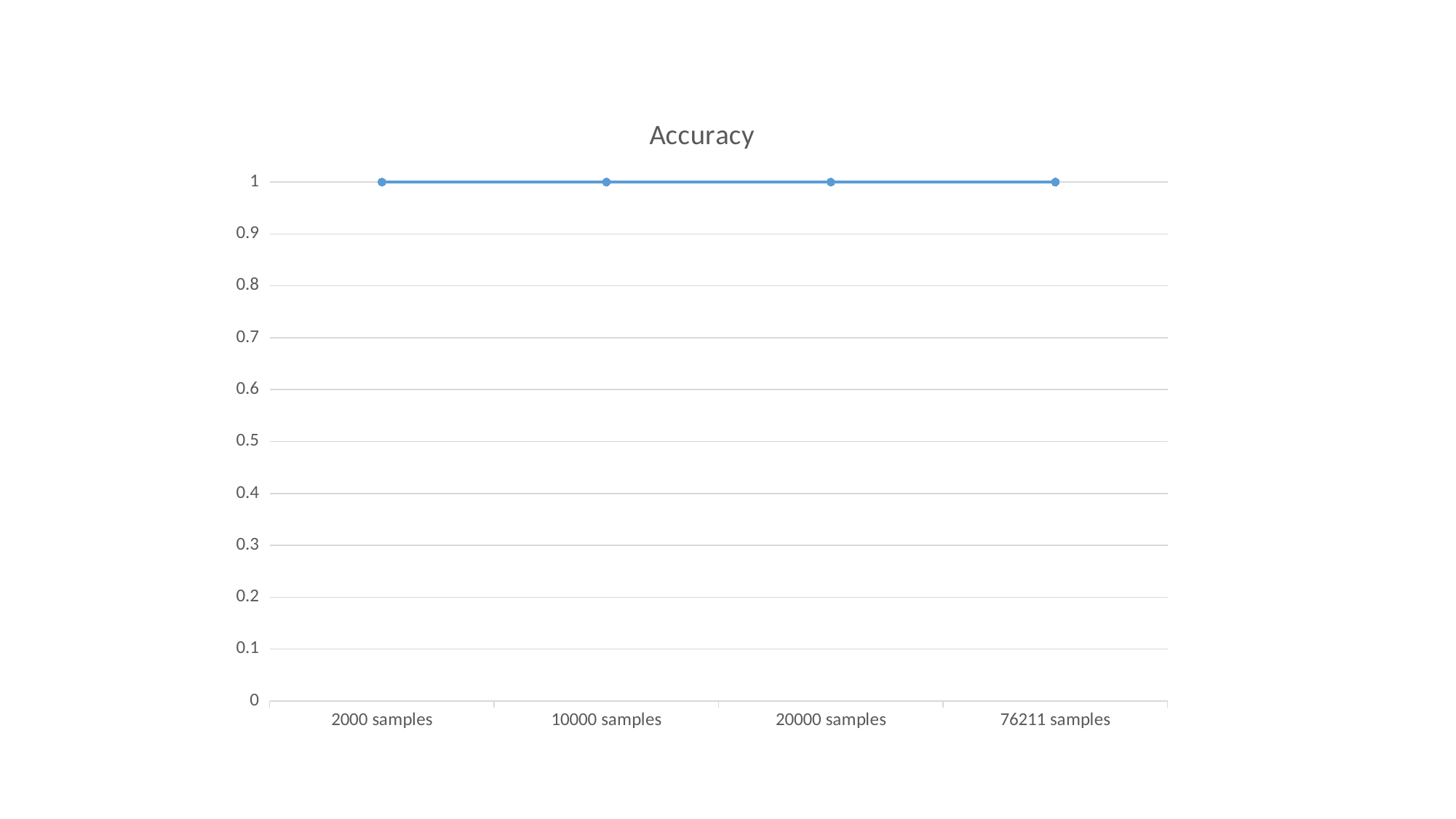

### Chart:

| Category | Accuracy |
|---|---|
| 2000 samples | 1.0 |
| 10000 samples | 1.0 |
| 20000 samples | 1.0 |
| 76211 samples | 1.0 |